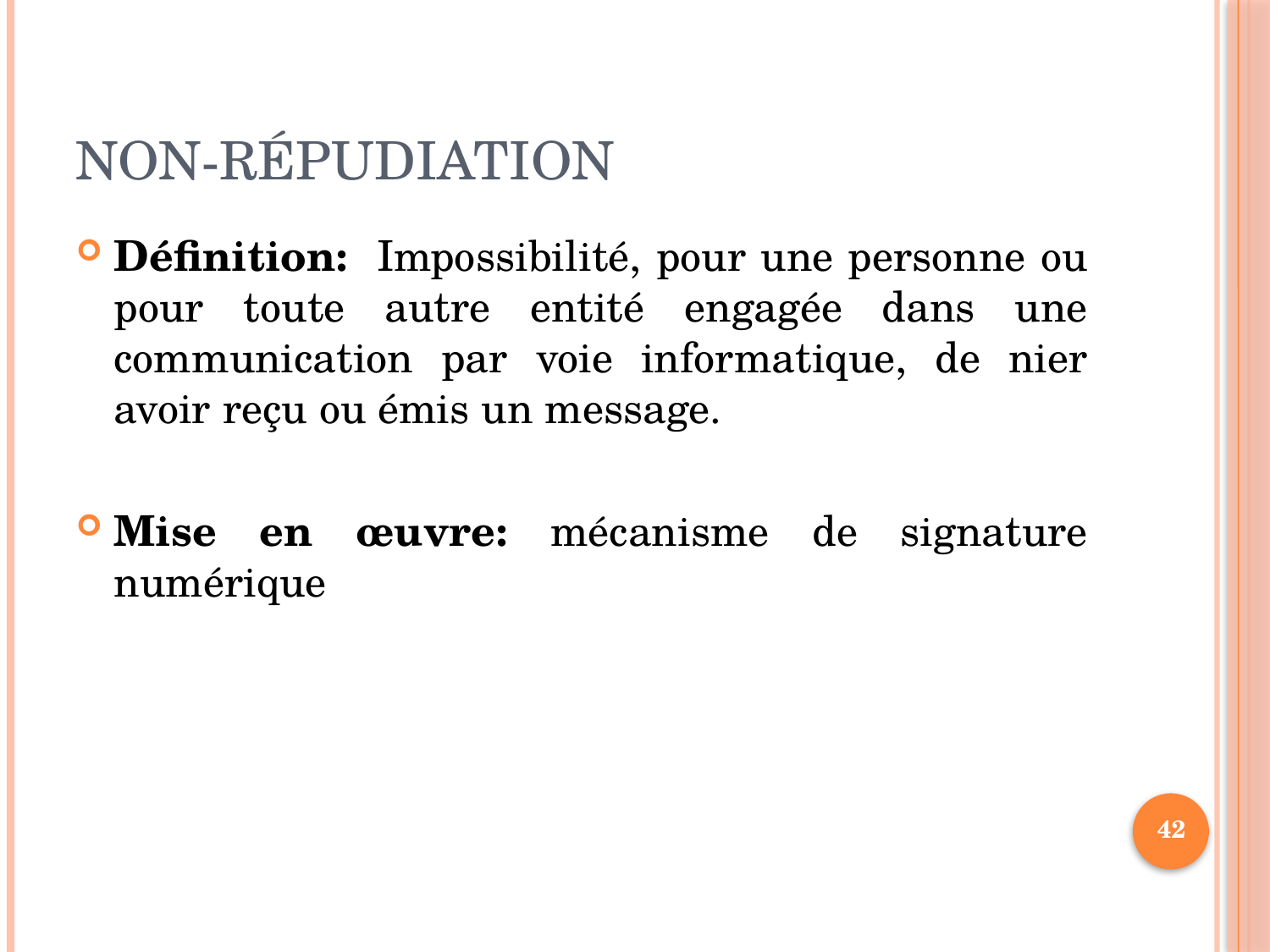

# Non-répudiation
Définition:  Impossibilité, pour une personne ou pour toute autre entité engagée dans une communication par voie informatique, de nier avoir reçu ou émis un message.

Mise en œuvre: mécanisme de signature numérique
42